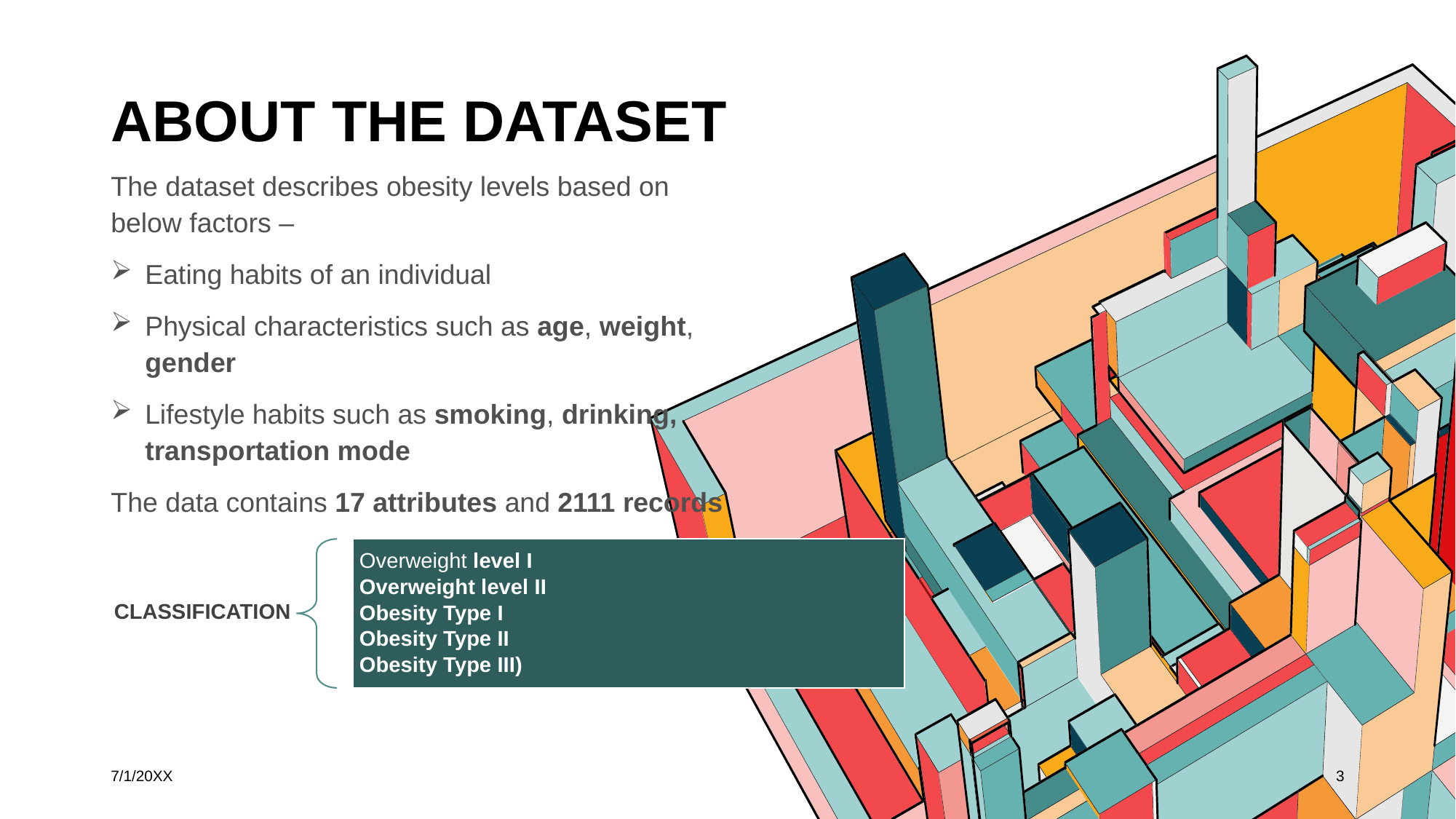

ABOUT THE DATASET
The dataset describes obesity levels based on below factors –
Eating habits of an individual
Physical characteristics such as age, weight, gender
Lifestyle habits such as smoking, drinking, transportation mode
The data contains 17 attributes and 2111 records
CLASSIFICATION
Overweight level I
Overweight level II
Obesity Type I
Obesity Type II
Obesity Type III)
7/1/20XX
3
Pitch deck title